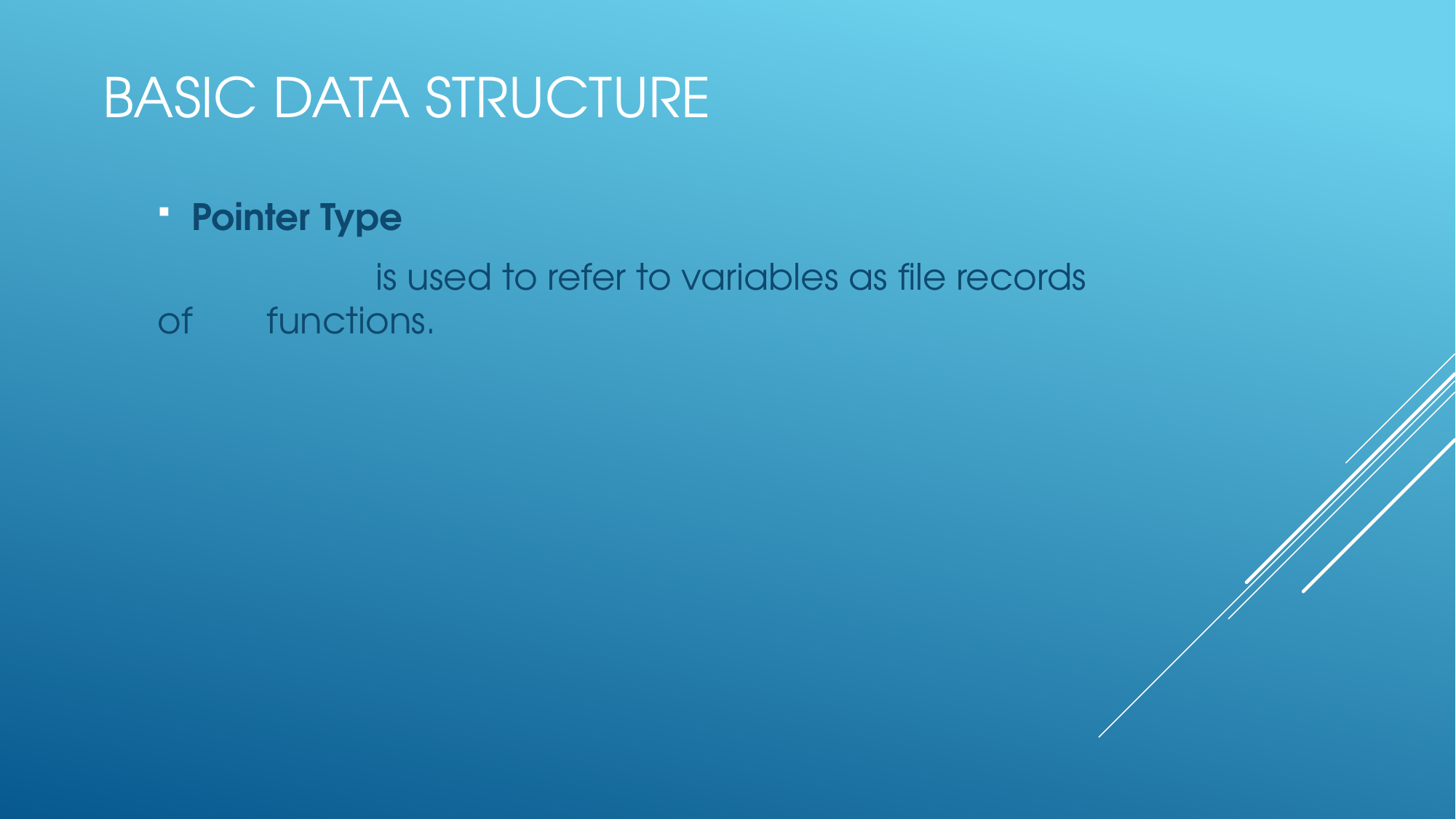

# BasiC Data Structure
Pointer Type
		is used to refer to variables as file records of 	functions.